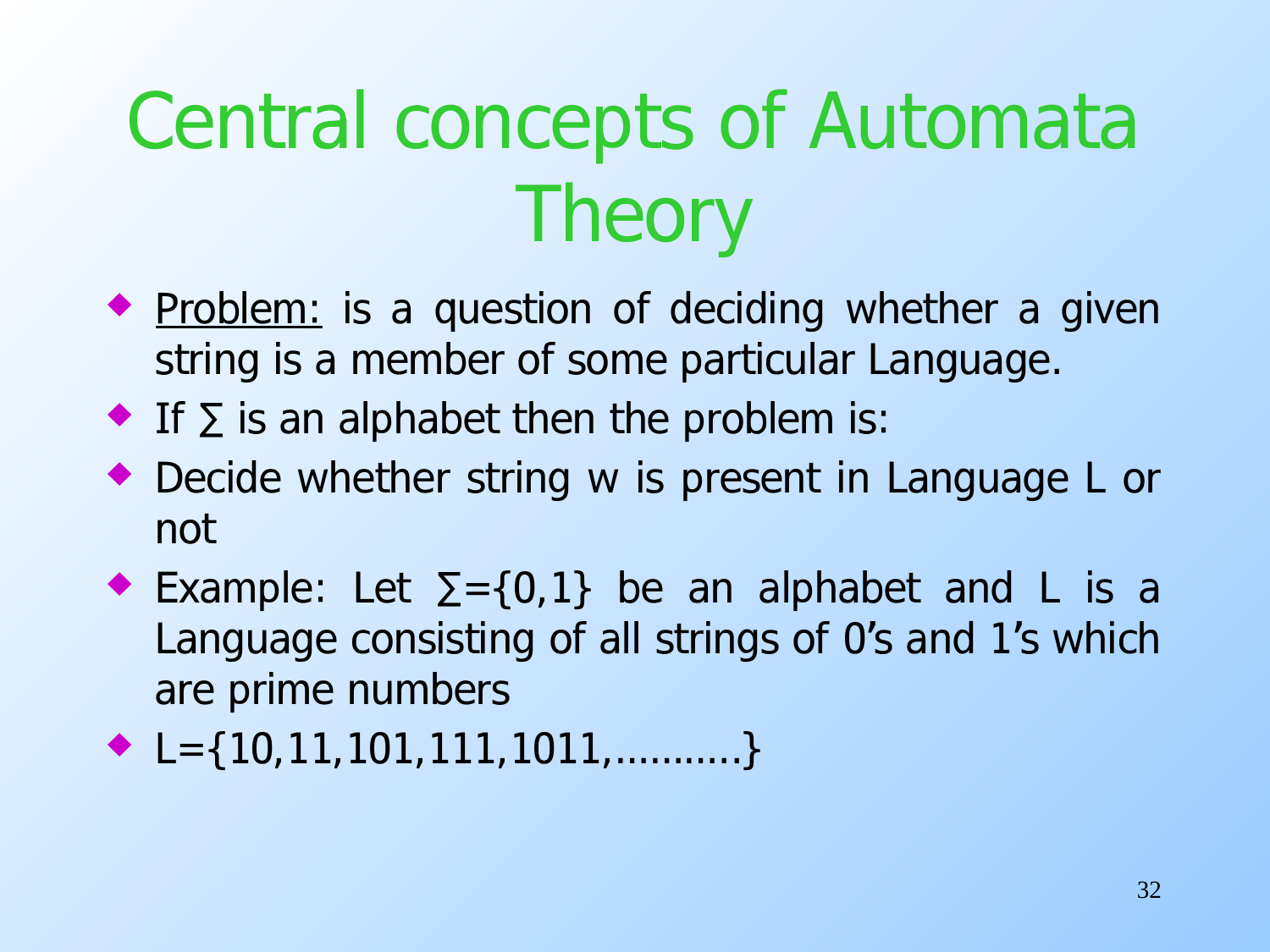

# Central concepts of Automata Theory
Problem: is a question of deciding whether a given string is a member of some particular Language.
If ∑ is an alphabet then the problem is:
Decide whether string w is present in Language L or not
Example: Let ∑={0,1} be an alphabet and L is a Language consisting of all strings of 0’s and 1’s which are prime numbers
L={10,11,101,111,1011,………..}

32